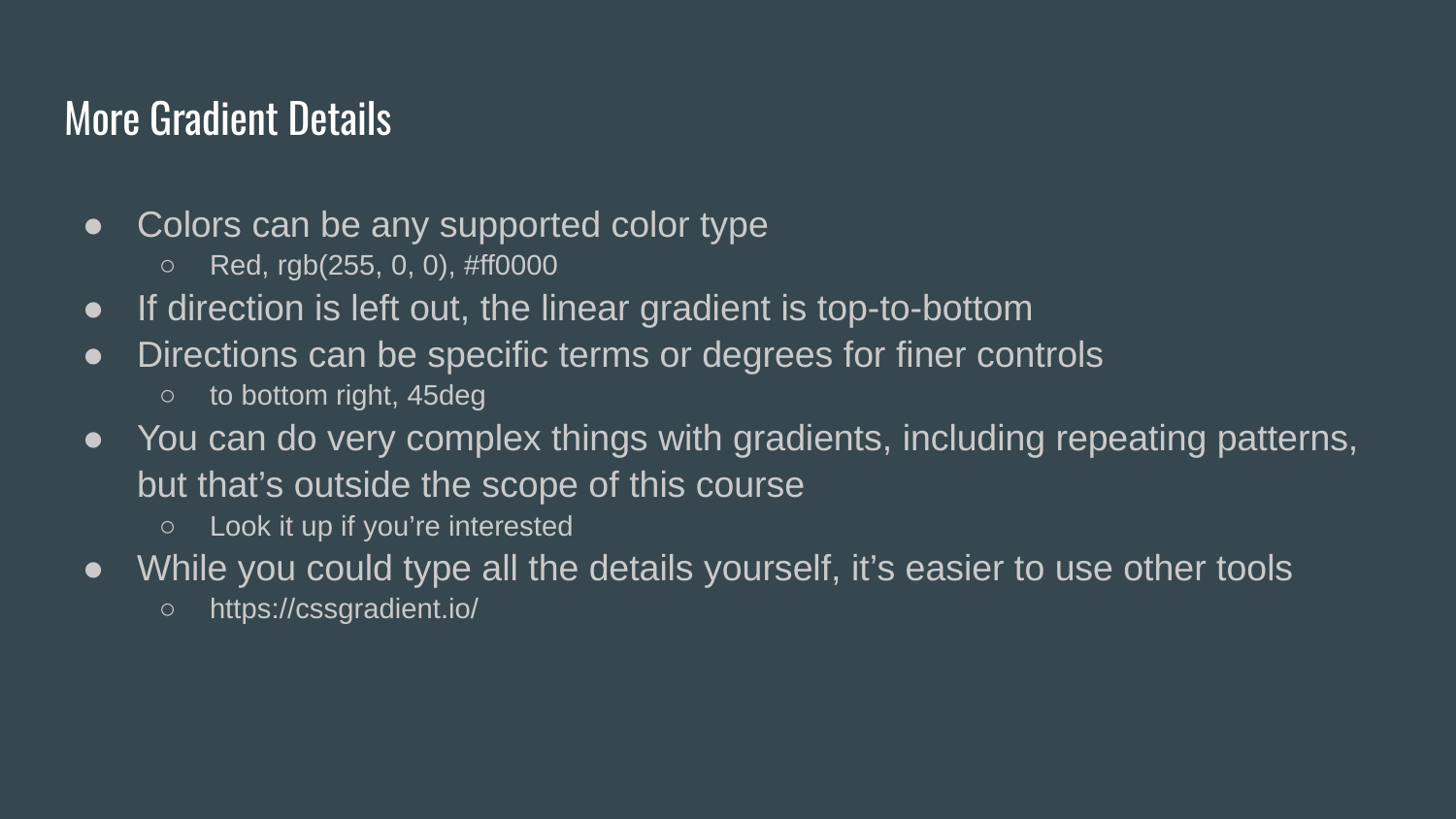

# More Gradient Details
Colors can be any supported color type
Red, rgb(255, 0, 0), #ff0000
If direction is left out, the linear gradient is top-to-bottom
Directions can be specific terms or degrees for finer controls
to bottom right, 45deg
You can do very complex things with gradients, including repeating patterns, but that’s outside the scope of this course
Look it up if you’re interested
While you could type all the details yourself, it’s easier to use other tools
https://cssgradient.io/